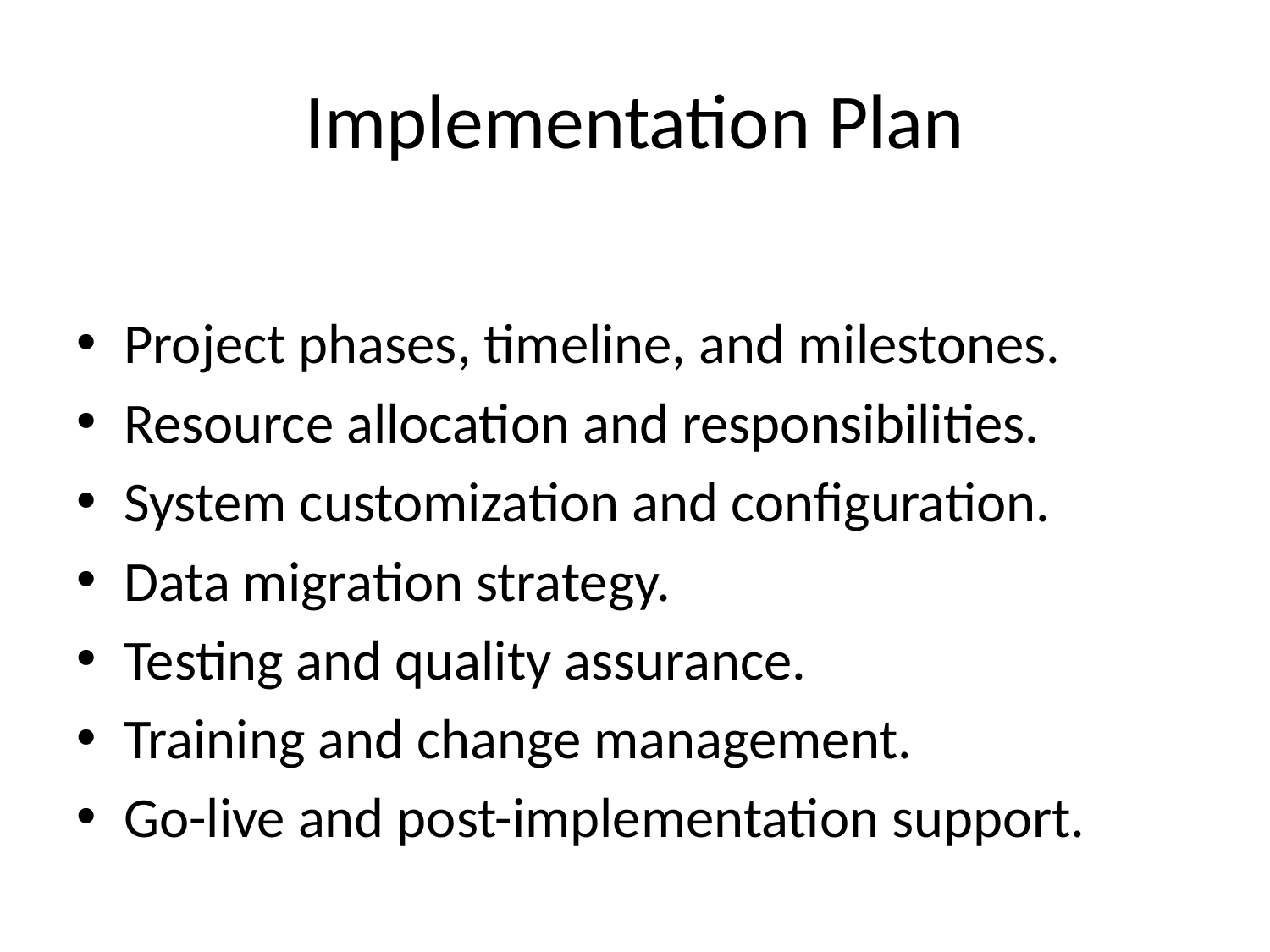

# Implementation Plan

Project phases, timeline, and milestones.
Resource allocation and responsibilities.
System customization and configuration.
Data migration strategy.
Testing and quality assurance.
Training and change management.
Go-live and post-implementation support.